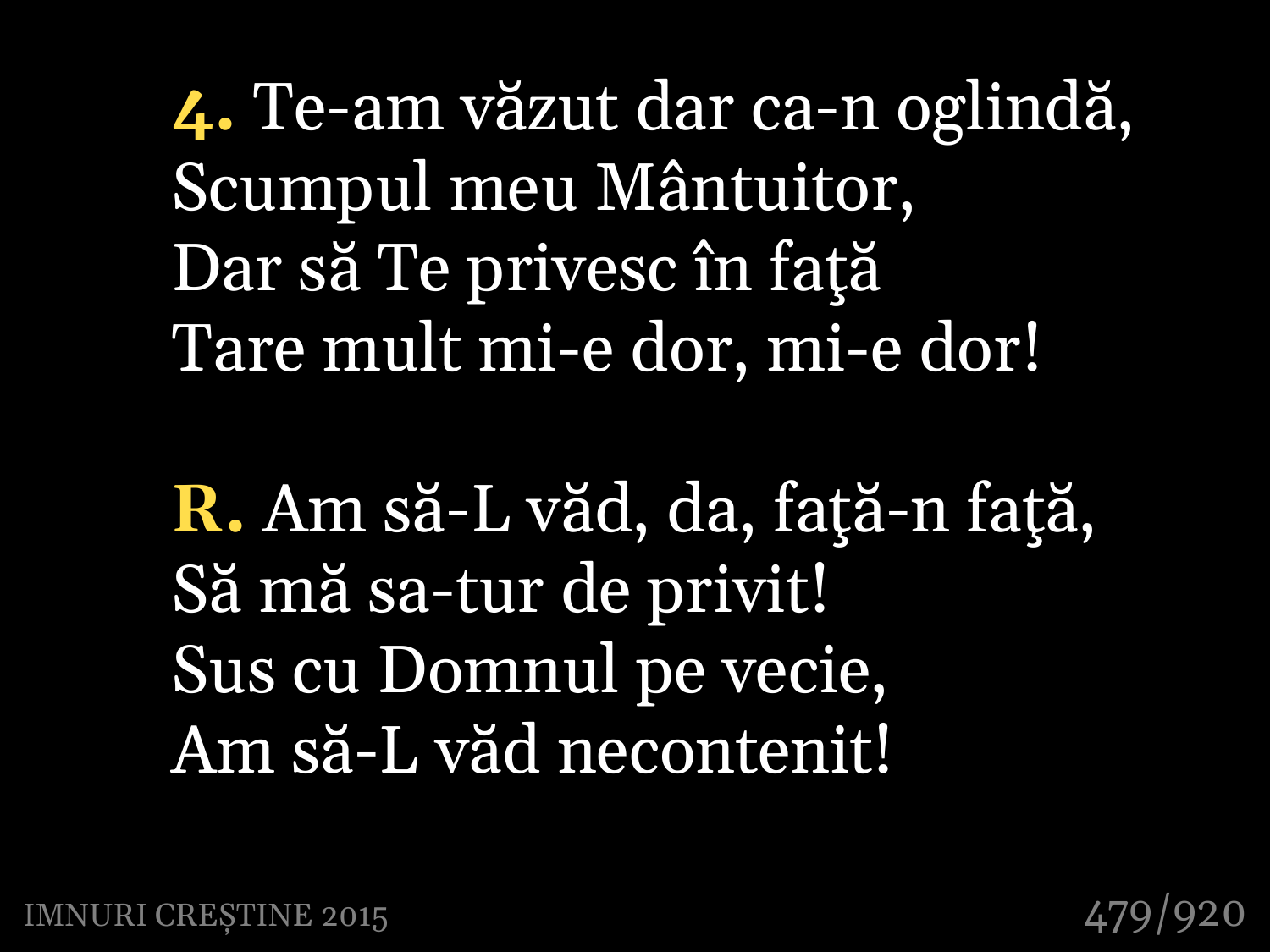

4. Te-am văzut dar ca-n oglindă,
Scumpul meu Mântuitor,
Dar să Te privesc în faţă
Tare mult mi-e dor, mi-e dor!

R. Am să-L văd, da, faţă-n faţă,
Să mă sa-tur de privit!
Sus cu Domnul pe vecie,
Am să-L văd necontenit!
479/920
IMNURI CREȘTINE 2015